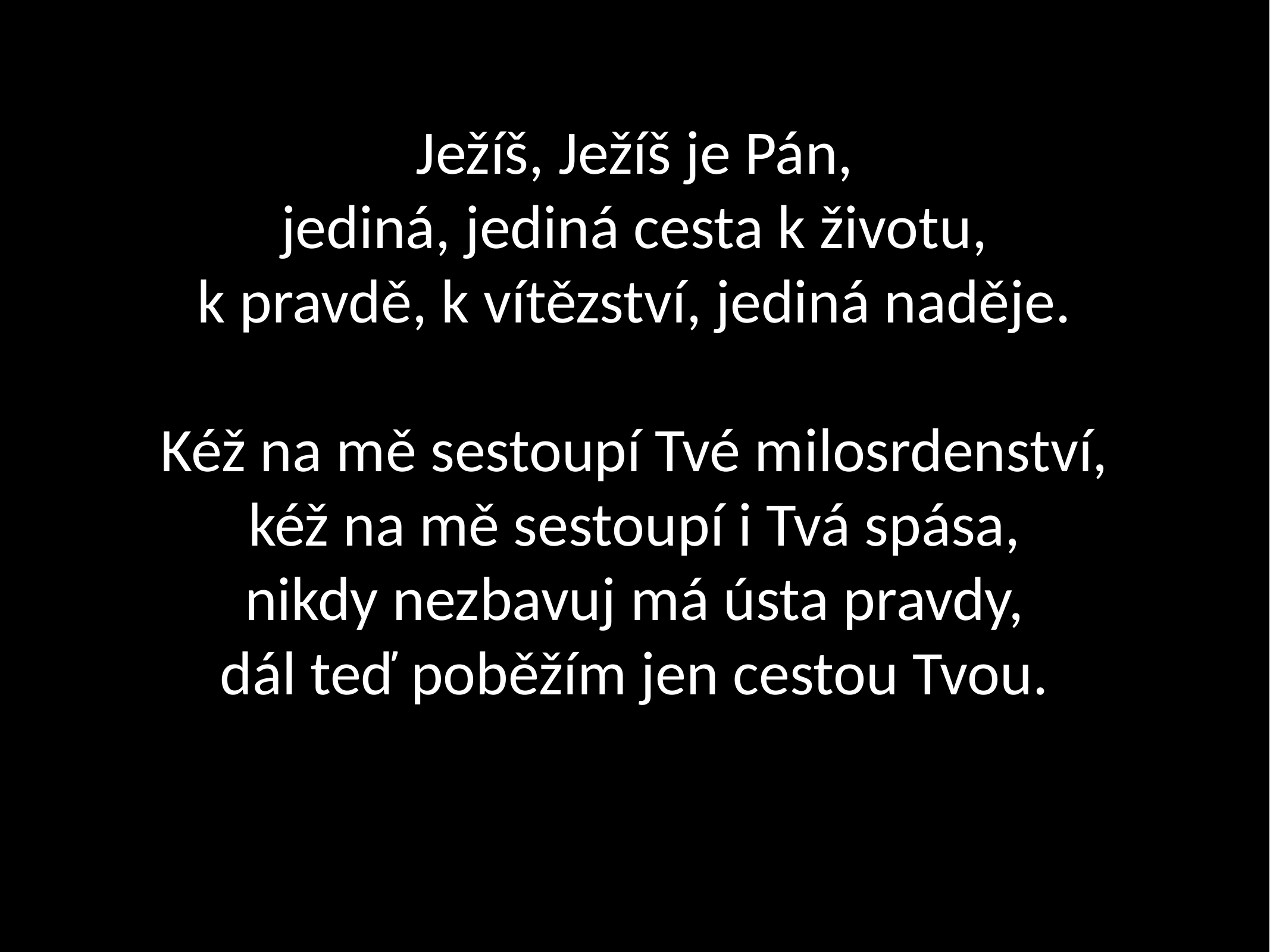

Ježíš, Ježíš je Pán,
jediná, jediná cesta k životu,
k pravdě, k vítězství, jediná naděje.

Kéž na mě sestoupí Tvé milosrdenství,
kéž na mě sestoupí i Tvá spása,
nikdy nezbavuj má ústa pravdy,
dál teď poběžím jen cestou Tvou.